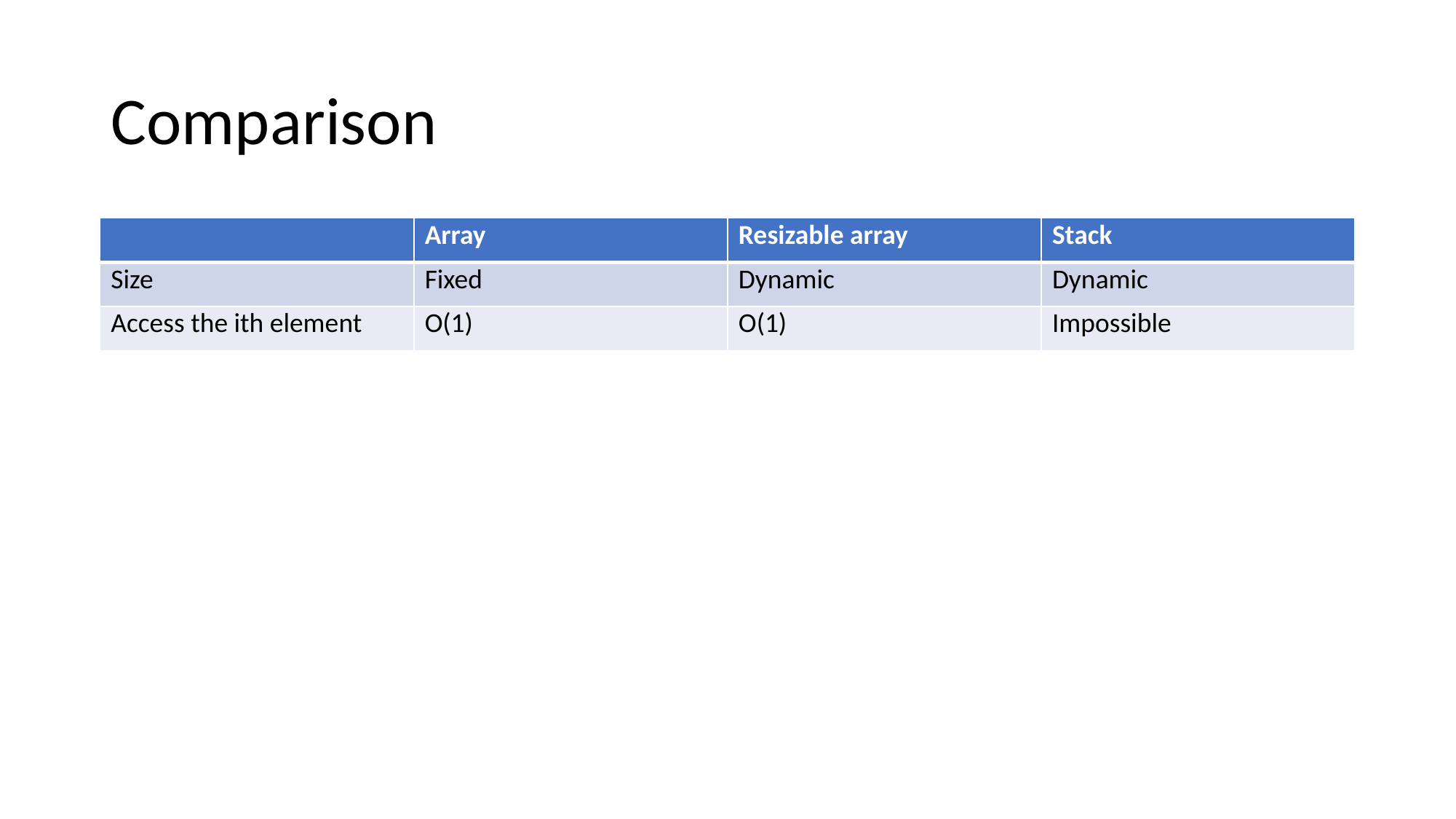

# Comparison
|  | Array | Resizable array | Stack |
| --- | --- | --- | --- |
| Size | Fixed | Dynamic | Dynamic |
| Access the ith element | O(1) | O(1) | Impossible |